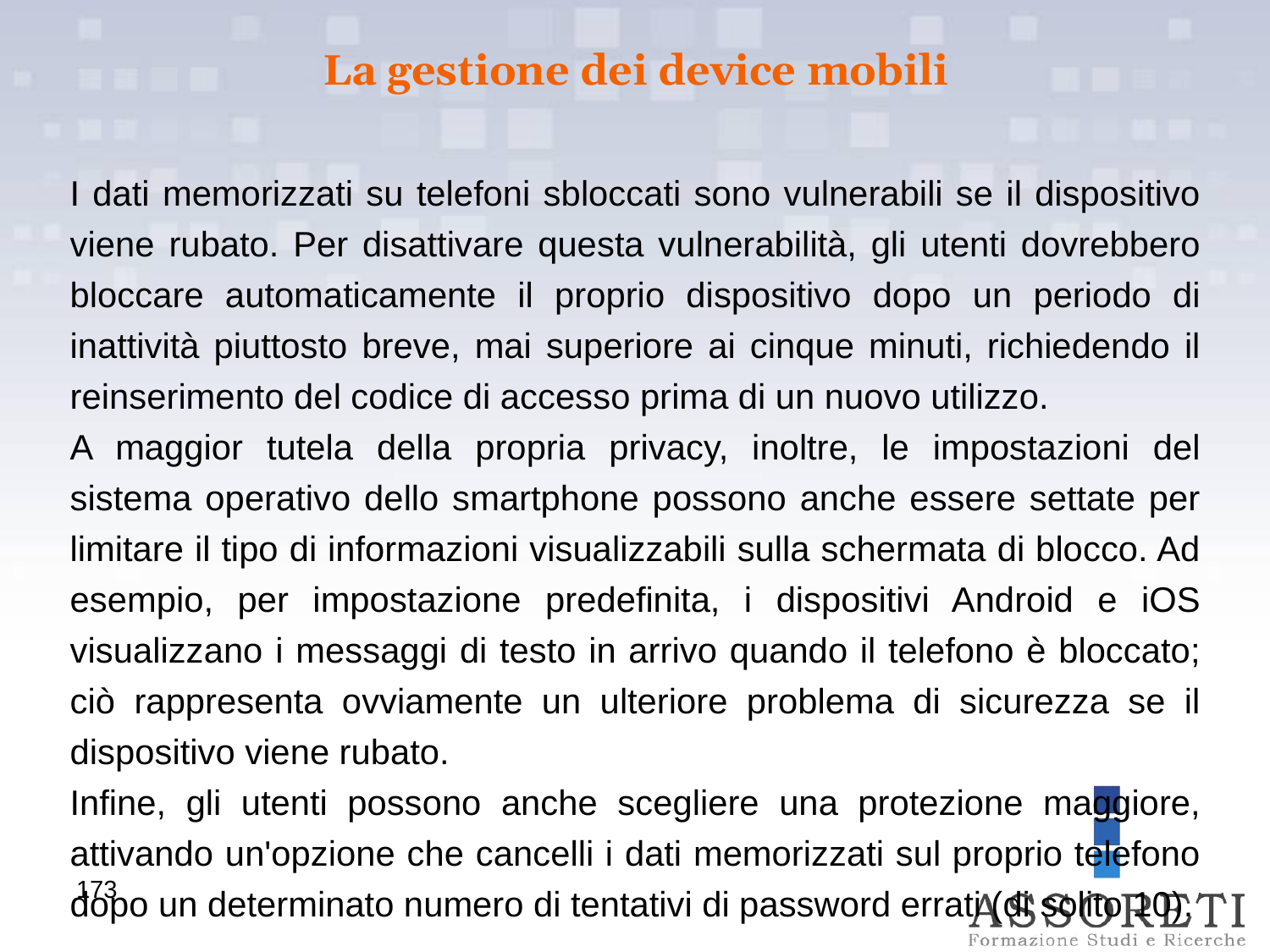

La gestione dei device mobili
I dati memorizzati su telefoni sbloccati sono vulnerabili se il dispositivo viene rubato. Per disattivare questa vulnerabilità, gli utenti dovrebbero bloccare automaticamente il proprio dispositivo dopo un periodo di inattività piuttosto breve, mai superiore ai cinque minuti, richiedendo il reinserimento del codice di accesso prima di un nuovo utilizzo.
A maggior tutela della propria privacy, inoltre, le impostazioni del sistema operativo dello smartphone possono anche essere settate per limitare il tipo di informazioni visualizzabili sulla schermata di blocco. Ad esempio, per impostazione predefinita, i dispositivi Android e iOS visualizzano i messaggi di testo in arrivo quando il telefono è bloccato; ciò rappresenta ovviamente un ulteriore problema di sicurezza se il dispositivo viene rubato.
Infine, gli utenti possono anche scegliere una protezione maggiore, attivando un'opzione che cancelli i dati memorizzati sul proprio telefono dopo un determinato numero di tentativi di password errati (di solito 10).
173